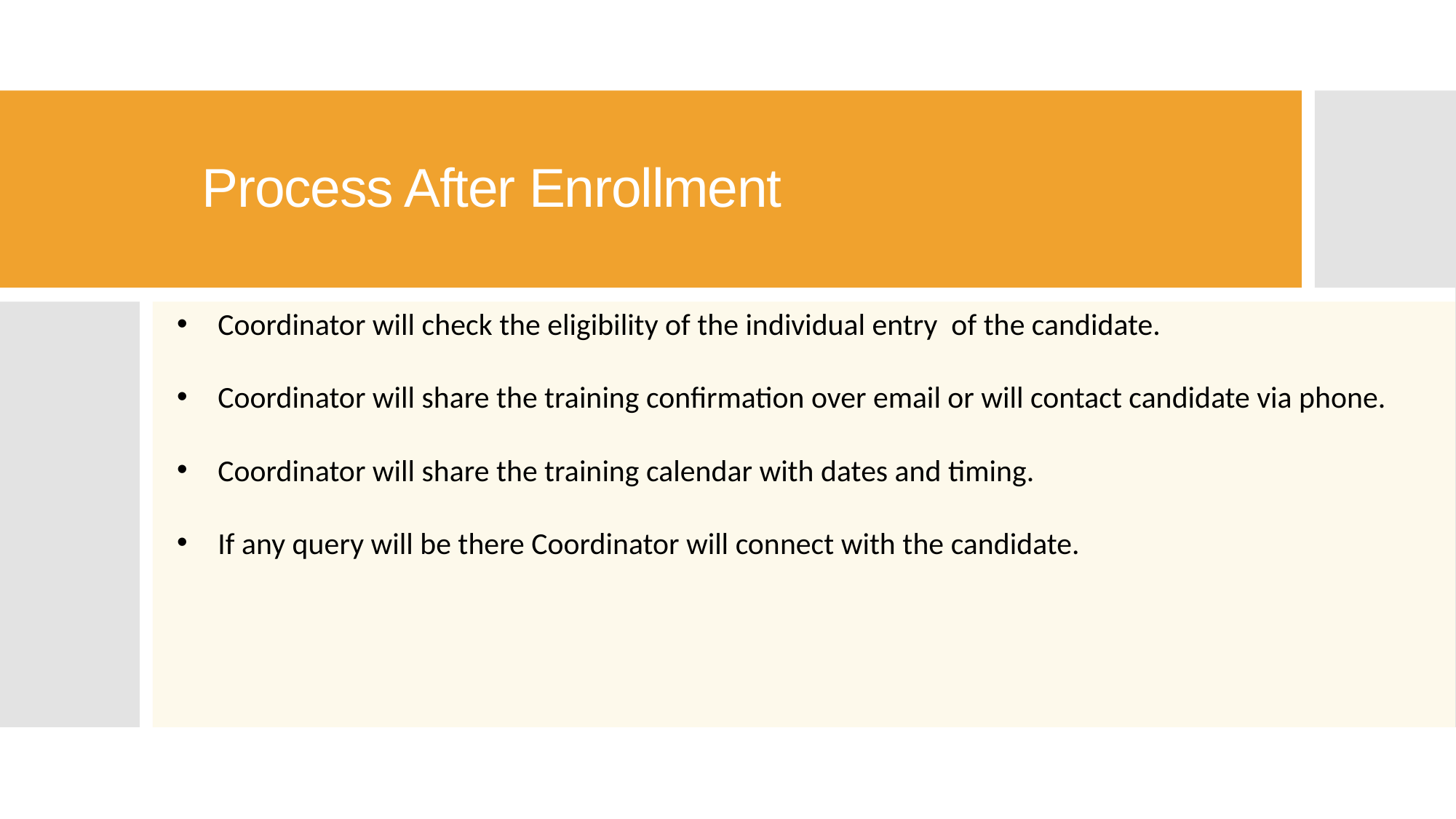

# Process After Enrollment
Coordinator will check the eligibility of the individual entry  of the candidate.

Coordinator will share the training confirmation over email or will contact candidate via phone.

Coordinator will share the training calendar with dates and timing.

If any query will be there Coordinator will connect with the candidate.